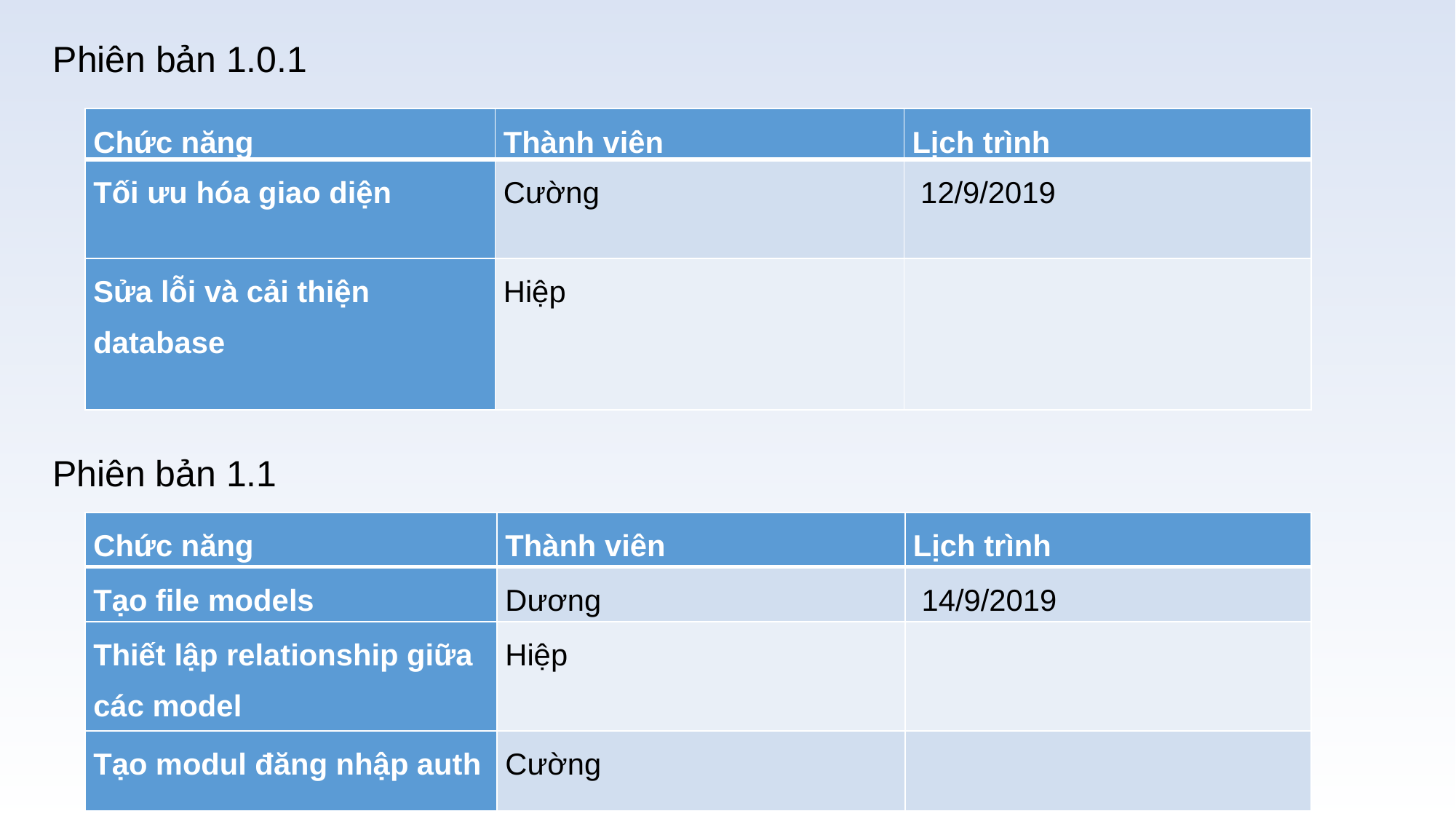

Phiên bản 1.0.1

| Chức năng | Thành viên | Lịch trình |
| --- | --- | --- |
| Tối ưu hóa giao diện | Cường | 12/9/2019 |
| Sửa lỗi và cải thiện database | Hiệp |  |
Phiên bản 1.1
| Chức năng | Thành viên | Lịch trình |
| --- | --- | --- |
| Tạo file models | Dương | 14/9/2019 |
| Thiết lập relationship giữa các model | Hiệp |  |
| Tạo modul đăng nhập auth | Cường |  |